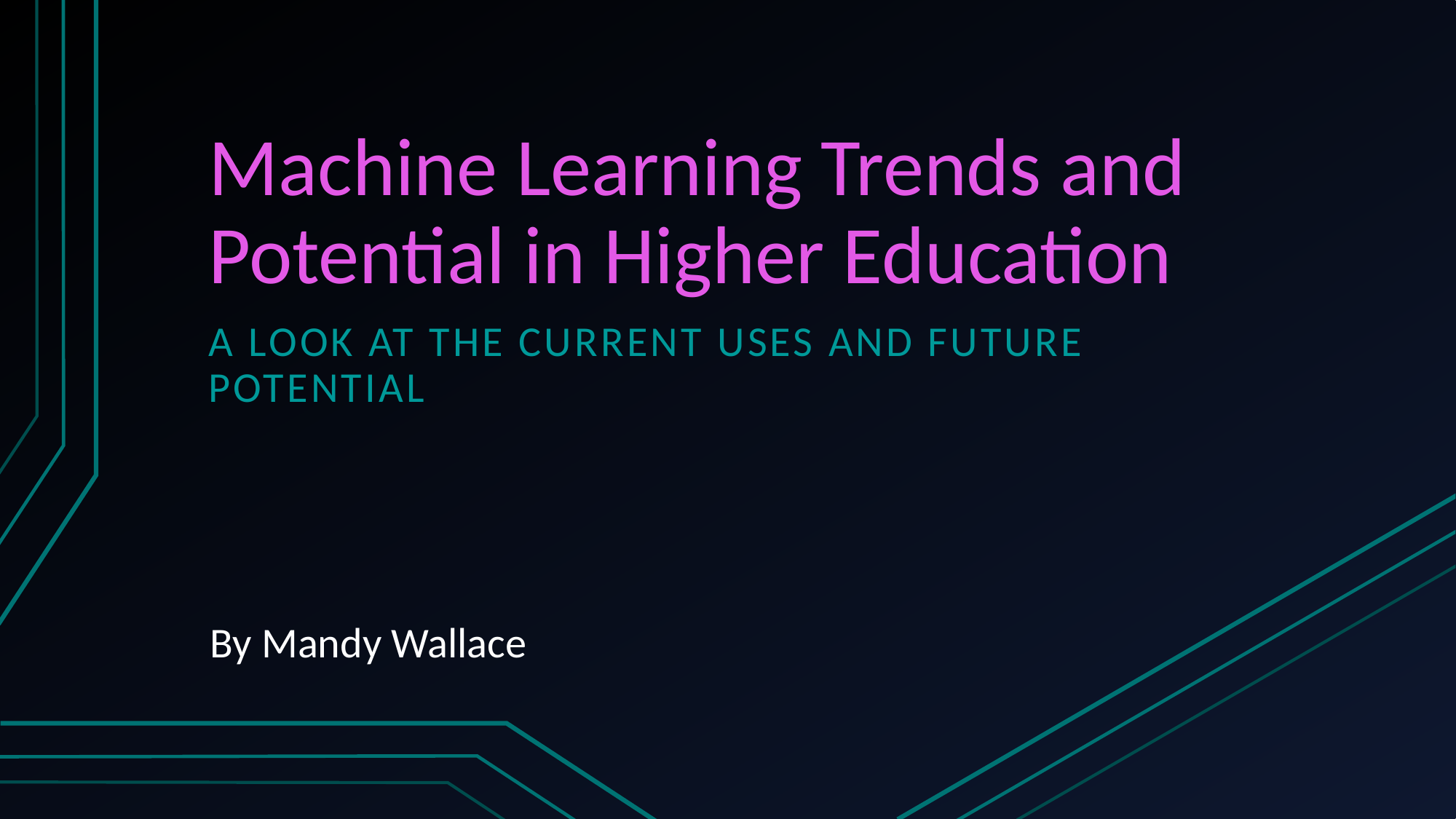

# Machine Learning Trends and Potential in Higher Education
A look at the current uses and future potential
By Mandy Wallace